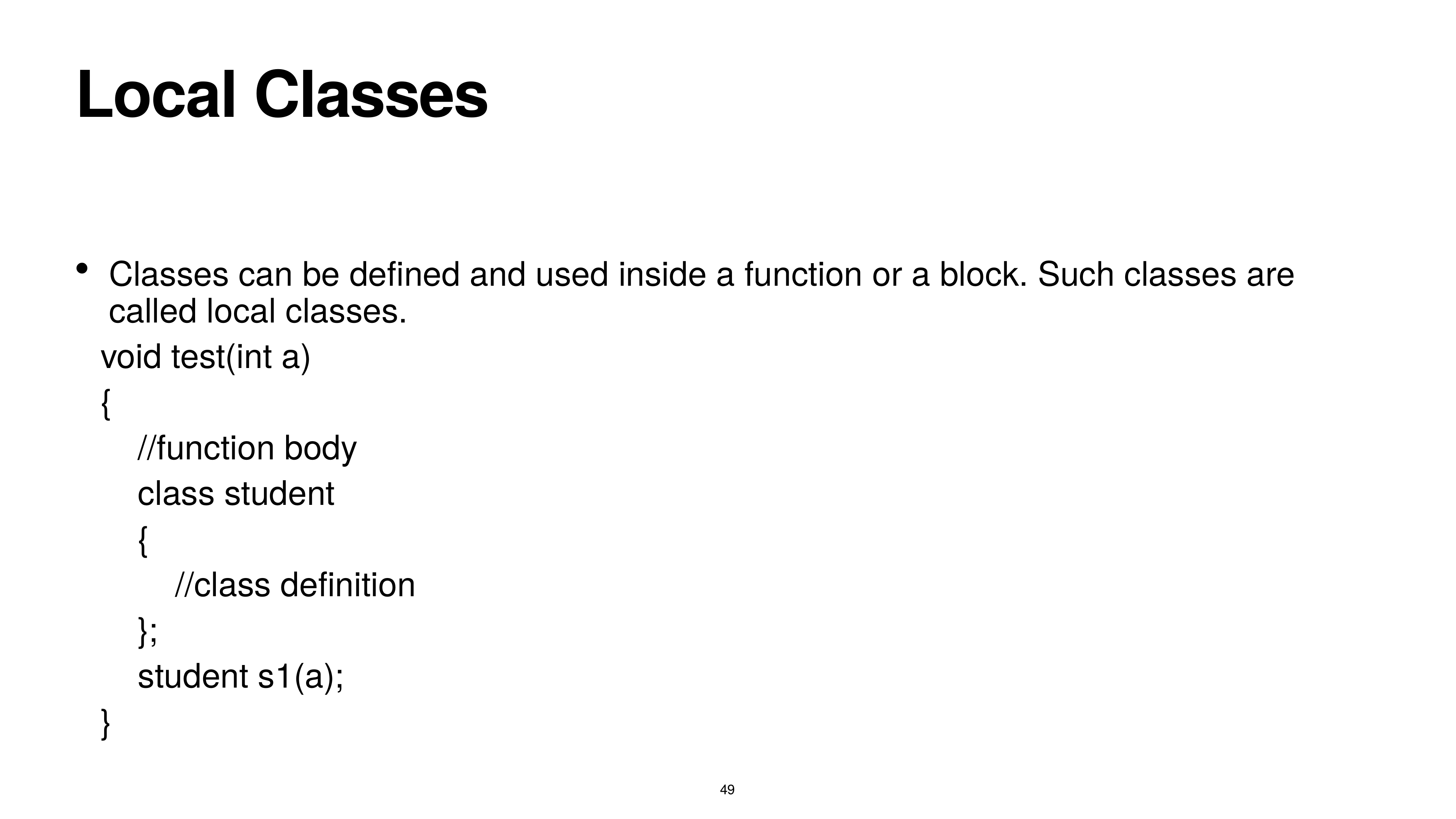

# Local Classes

Classes can be defined and used inside a function or a block. Such classes are called local classes.
void test(int a)
{
    //function body
    class student
    {
        //class definition
    };
    student s1(a);
}
49